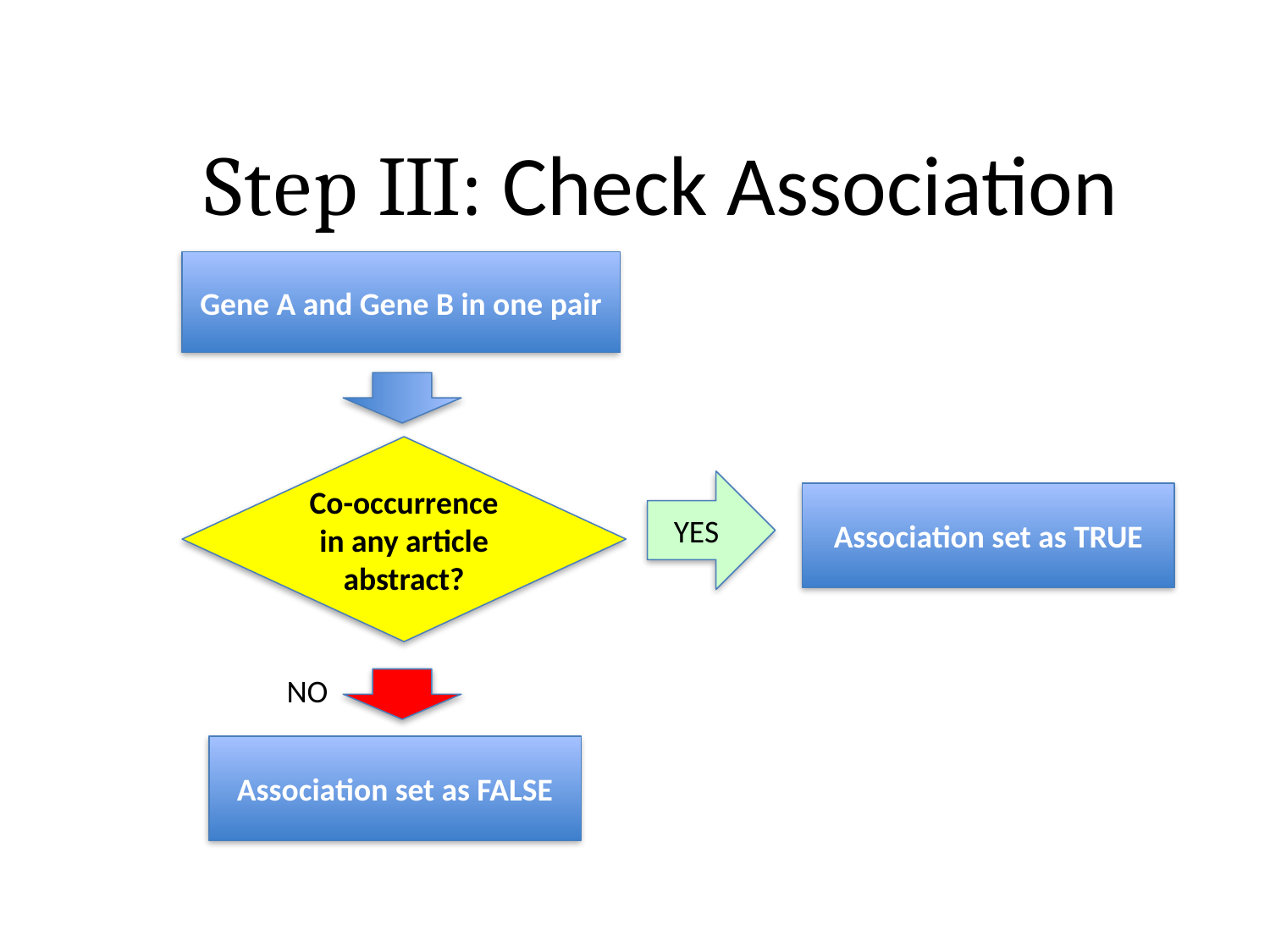

Step III: Check Association

Gene A and Gene B in one pair

Co-occurrence in any article abstract?
YES
Association set as TRUE

NO
Association set as FALSE